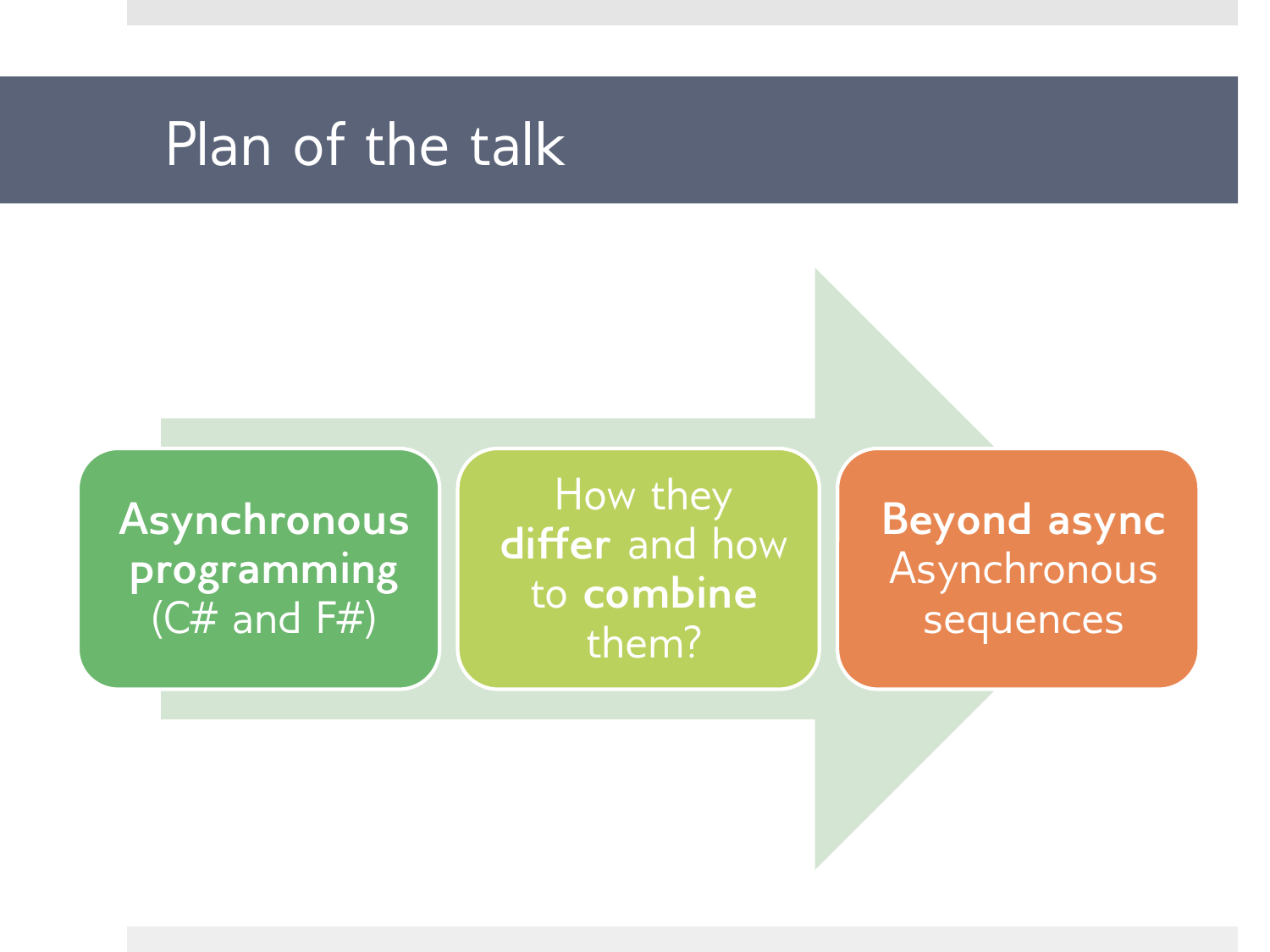

# Plan of the talk
Asynchronous programming (C# and F#)
How they differ and how to combine them?
Beyond async Asynchronous sequences